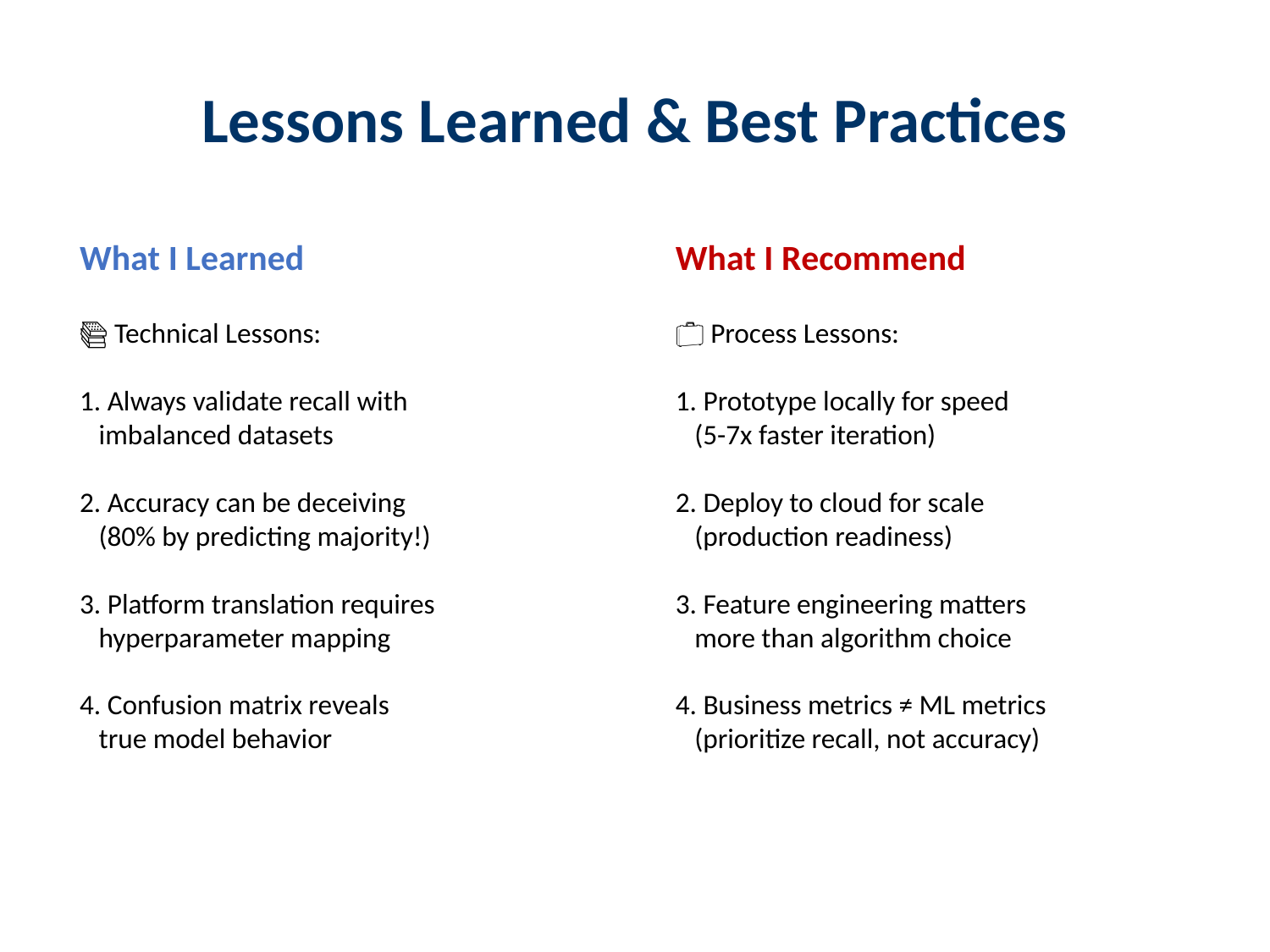

# Lessons Learned & Best Practices
What I Learned

📚 Technical Lessons:

1. Always validate recall with
   imbalanced datasets

2. Accuracy can be deceiving
   (80% by predicting majority!)

3. Platform translation requires
   hyperparameter mapping

4. Confusion matrix reveals
   true model behavior
What I Recommend

💼 Process Lessons:

1. Prototype locally for speed
   (5-7x faster iteration)

2. Deploy to cloud for scale
   (production readiness)

3. Feature engineering matters
   more than algorithm choice

4. Business metrics ≠ ML metrics
   (prioritize recall, not accuracy)